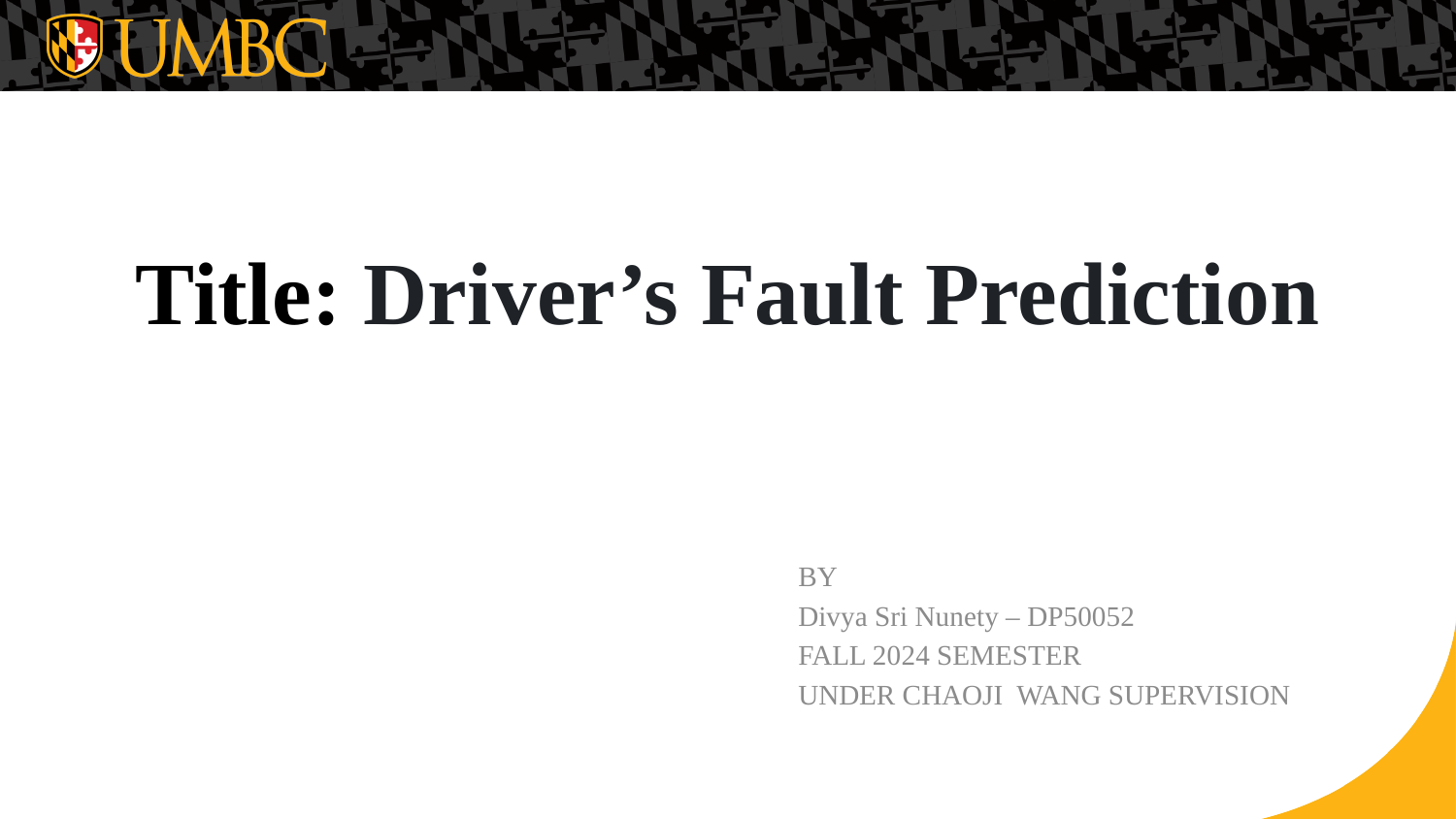

# Title: Driver’s Fault Prediction

BY
Divya Sri Nunety – DP50052
FALL 2024 SEMESTER
UNDER CHAOJI  WANG SUPERVISION